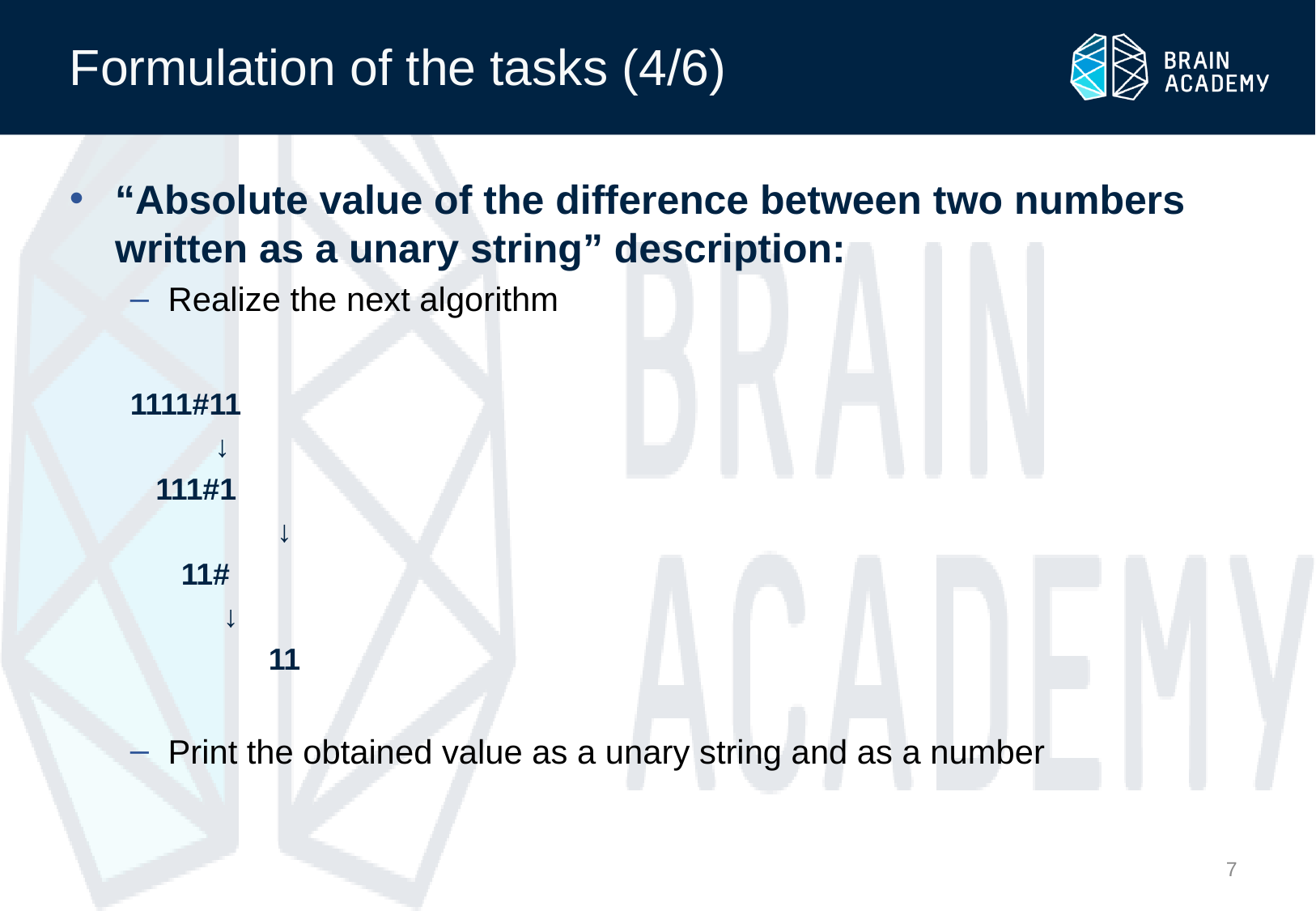

# Formulation of the tasks (4/6)
“Absolute value of the difference between two numbers written as a unary string” description:
Realize the next algorithm

1111#11
          ↓
   111#1
	   ↓
      11#
           ↓
	  11

Print the obtained value as a unary string and as a number

7